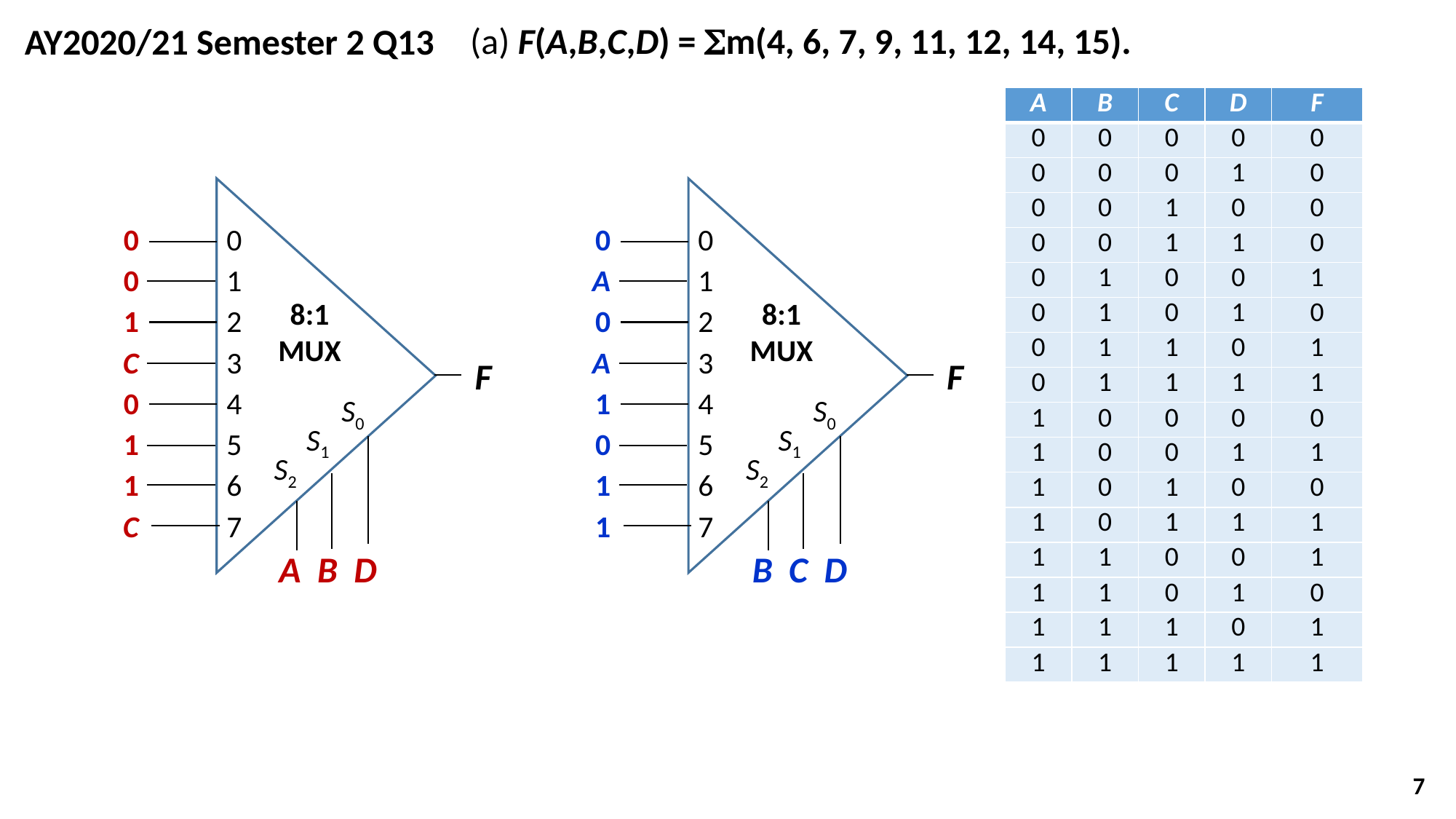

(a) F(A,B,C,D) = Σm(4, 6, 7, 9, 11, 12, 14, 15).
AY2020/21 Semester 2 Q13
| A | B | C | D | F |
| --- | --- | --- | --- | --- |
| 0 | 0 | 0 | 0 | 0 |
| 0 | 0 | 0 | 1 | 0 |
| 0 | 0 | 1 | 0 | 0 |
| 0 | 0 | 1 | 1 | 0 |
| 0 | 1 | 0 | 0 | 1 |
| 0 | 1 | 0 | 1 | 0 |
| 0 | 1 | 1 | 0 | 1 |
| 0 | 1 | 1 | 1 | 1 |
| 1 | 0 | 0 | 0 | 0 |
| 1 | 0 | 0 | 1 | 1 |
| 1 | 0 | 1 | 0 | 0 |
| 1 | 0 | 1 | 1 | 1 |
| 1 | 1 | 0 | 0 | 1 |
| 1 | 1 | 0 | 1 | 0 |
| 1 | 1 | 1 | 0 | 1 |
| 1 | 1 | 1 | 1 | 1 |
0
1
2
3
4
5
6
7

8:1
MUX
S0
S1
S2
F
0
1
2
3
4
5
6
7

8:1
MUX
S0
S1
S2
F
0
0
1
C
0
1
1
C
0
A
0
A
1
0
1
1
A  B  D
B  C  D
7